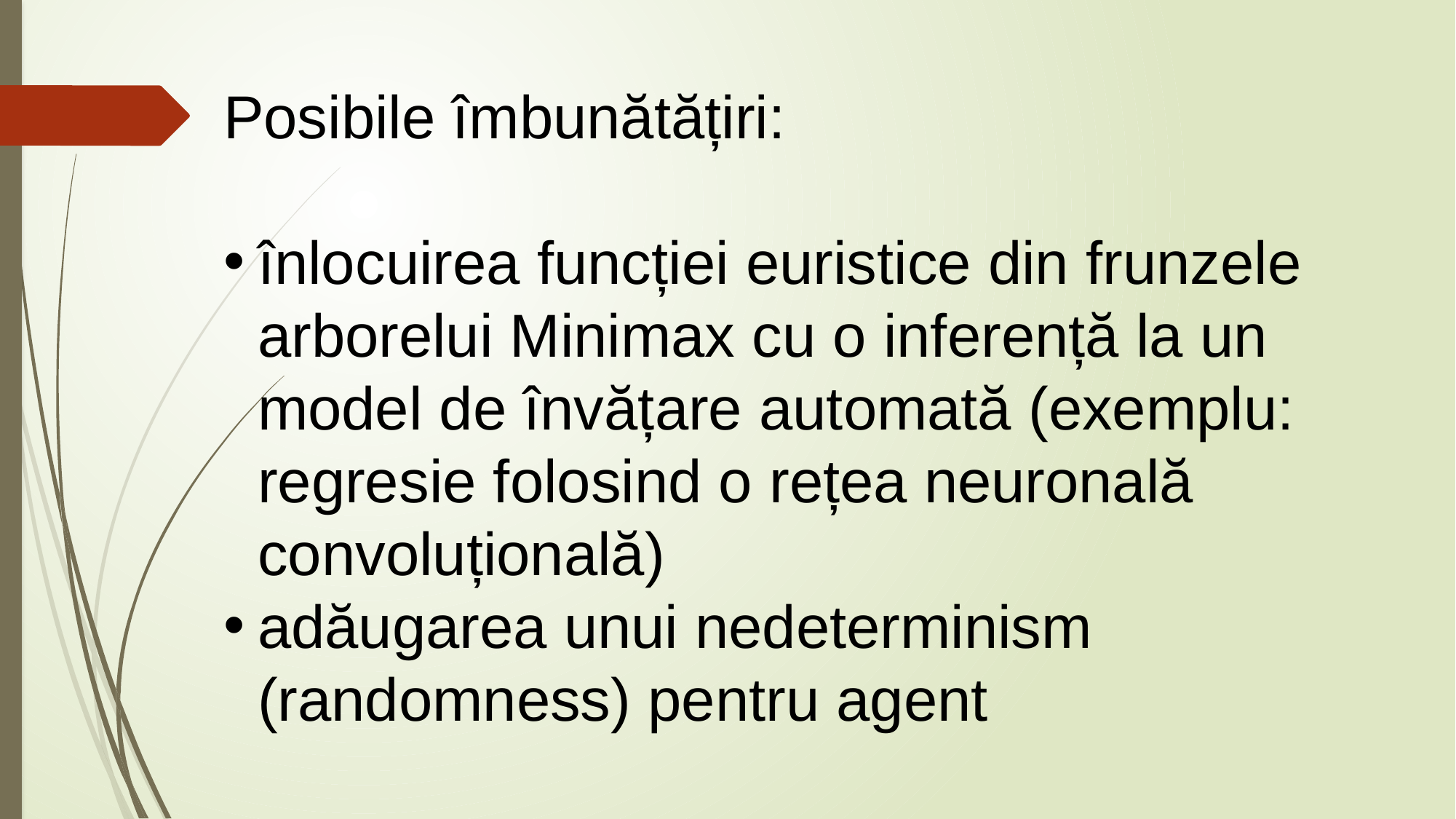

Posibile îmbunătățiri:

înlocuirea funcției euristice din frunzele arborelui Minimax cu o inferență la un model de învățare automată (exemplu: regresie folosind o rețea neuronală convoluțională)
adăugarea unui nedeterminism (randomness) pentru agent